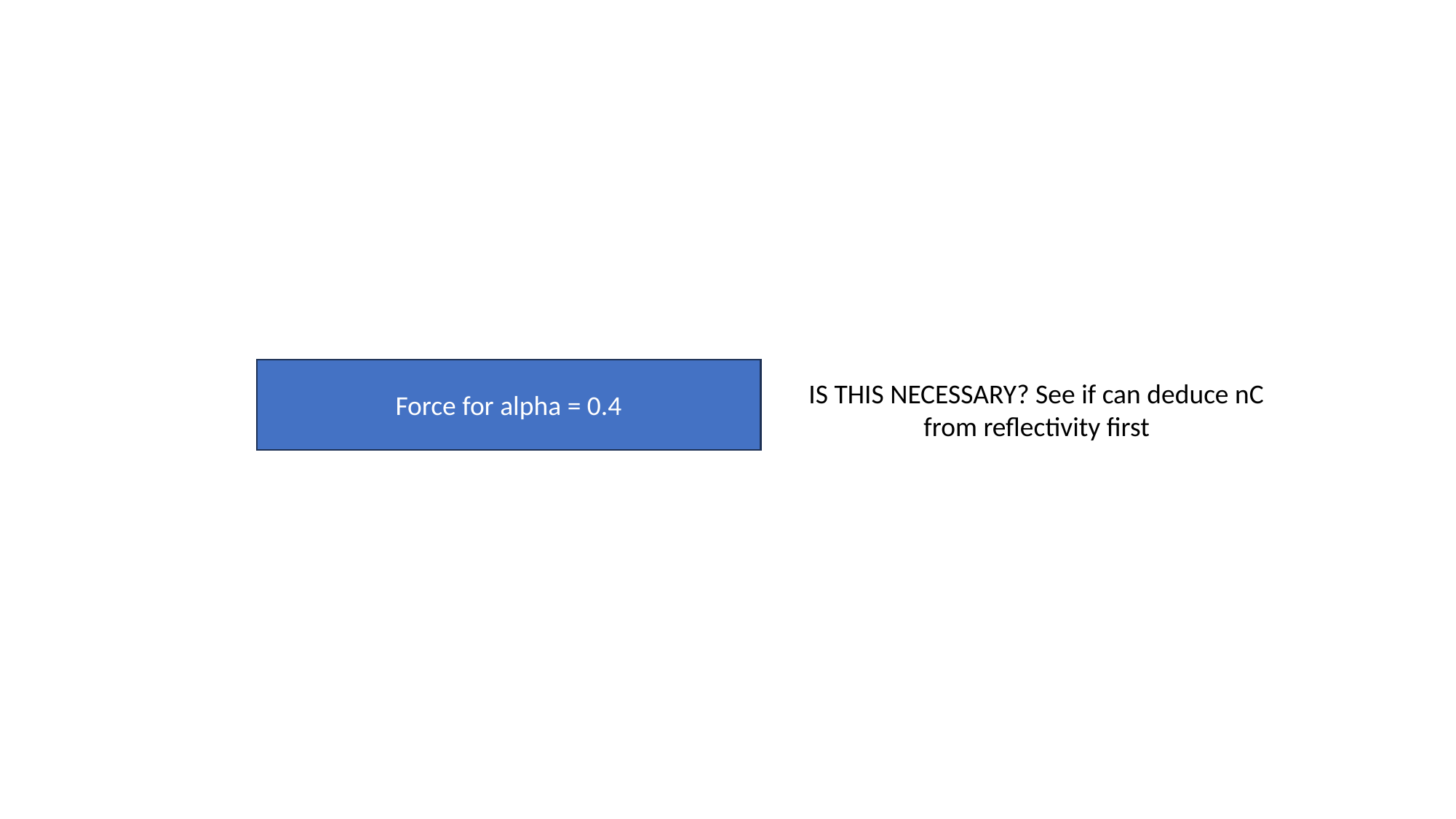

Force for alpha = 0.4
IS THIS NECESSARY? See if can deduce nC from reflectivity first